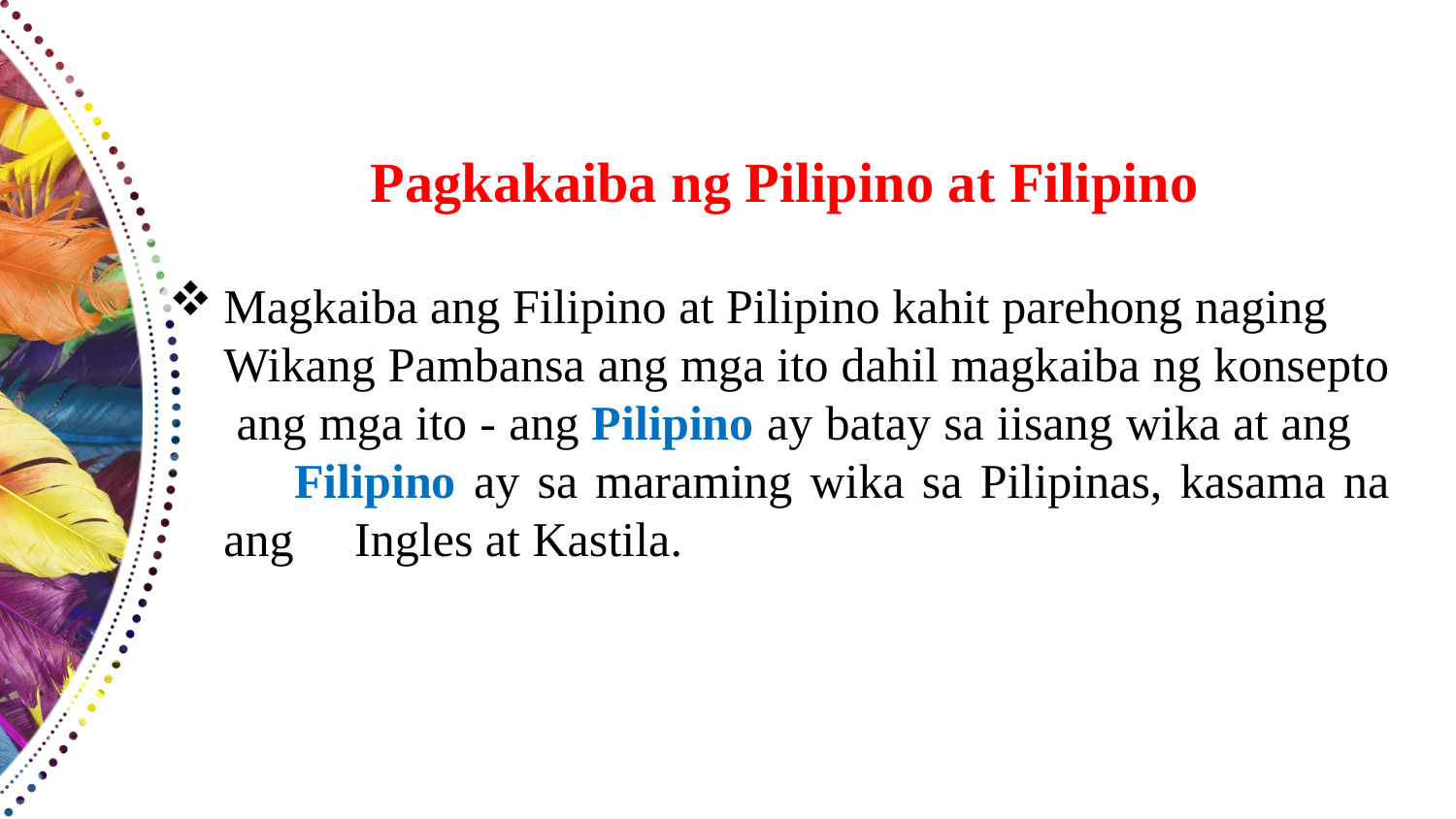

Pagkakaiba ng Pilipino at Filipino

Magkaiba ang Filipino at Pilipino kahit parehong naging      Wikang Pambansa ang mga ito dahil magkaiba ng konsepto  ang mga ito - ang Pilipino ay batay sa iisang wika at ang        Filipino ay sa maraming wika sa Pilipinas, kasama na ang     Ingles at Kastila.